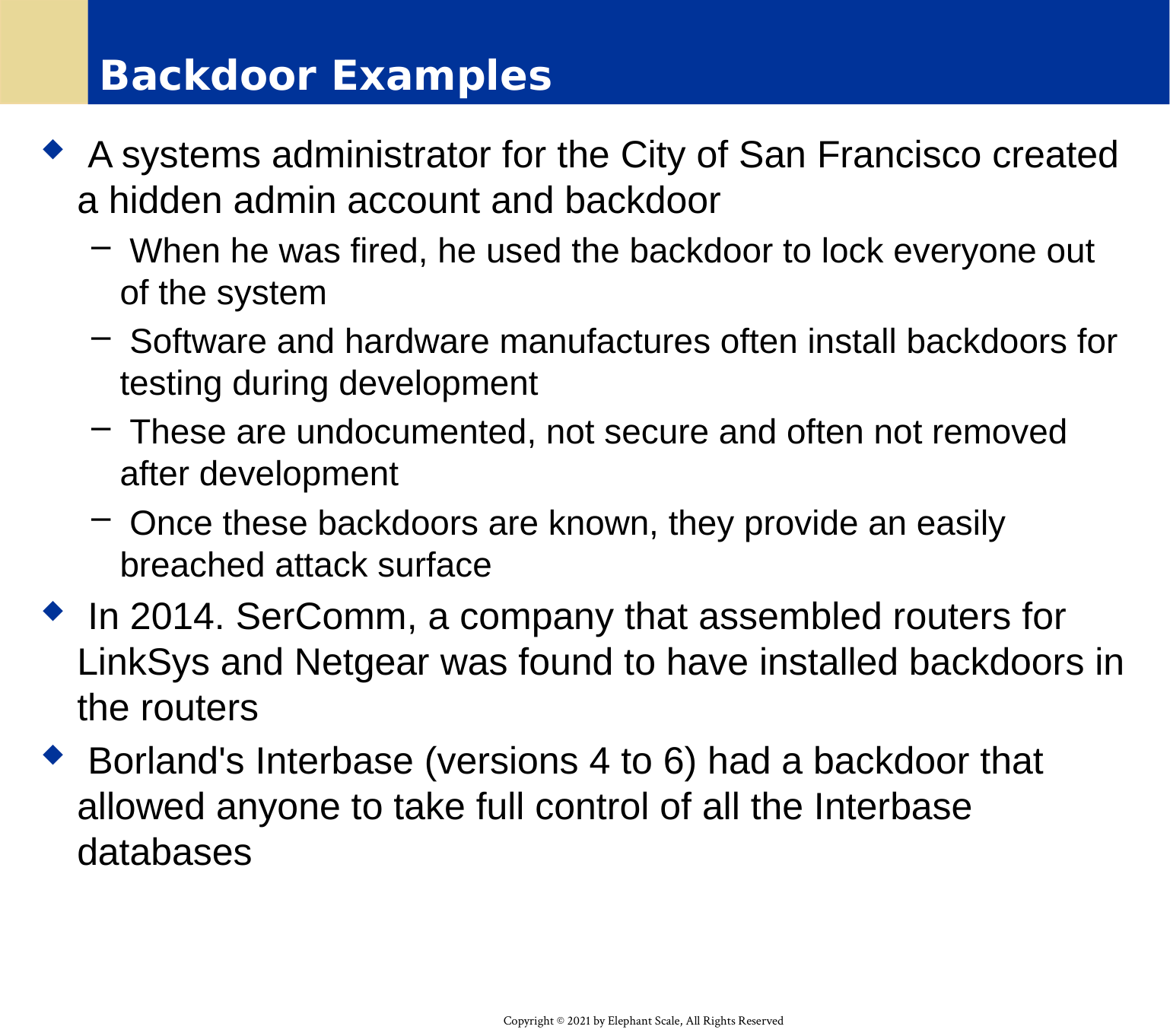

# Backdoor Examples
 A systems administrator for the City of San Francisco created a hidden admin account and backdoor
 When he was fired, he used the backdoor to lock everyone out of the system
 Software and hardware manufactures often install backdoors for testing during development
 These are undocumented, not secure and often not removed after development
 Once these backdoors are known, they provide an easily breached attack surface
 In 2014. SerComm, a company that assembled routers for LinkSys and Netgear was found to have installed backdoors in the routers
 Borland's Interbase (versions 4 to 6) had a backdoor that allowed anyone to take full control of all the Interbase databases
Copyright © 2021 by Elephant Scale, All Rights Reserved